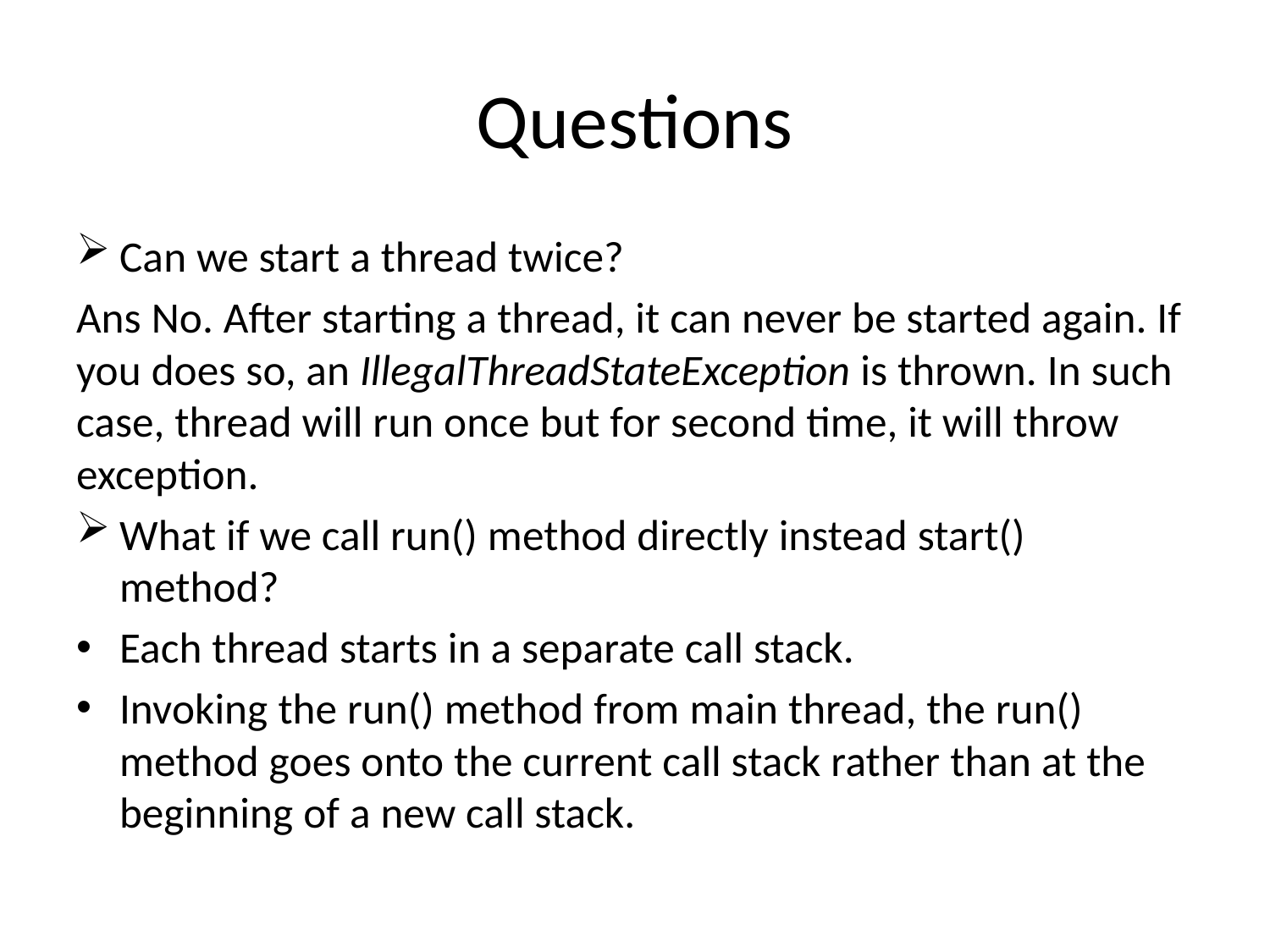

# Questions
Can we start a thread twice?
Ans No. After starting a thread, it can never be started again. If you does so, an IllegalThreadStateException is thrown. In such case, thread will run once but for second time, it will throw exception.
What if we call run() method directly instead start() method?
Each thread starts in a separate call stack.
Invoking the run() method from main thread, the run() method goes onto the current call stack rather than at the beginning of a new call stack.